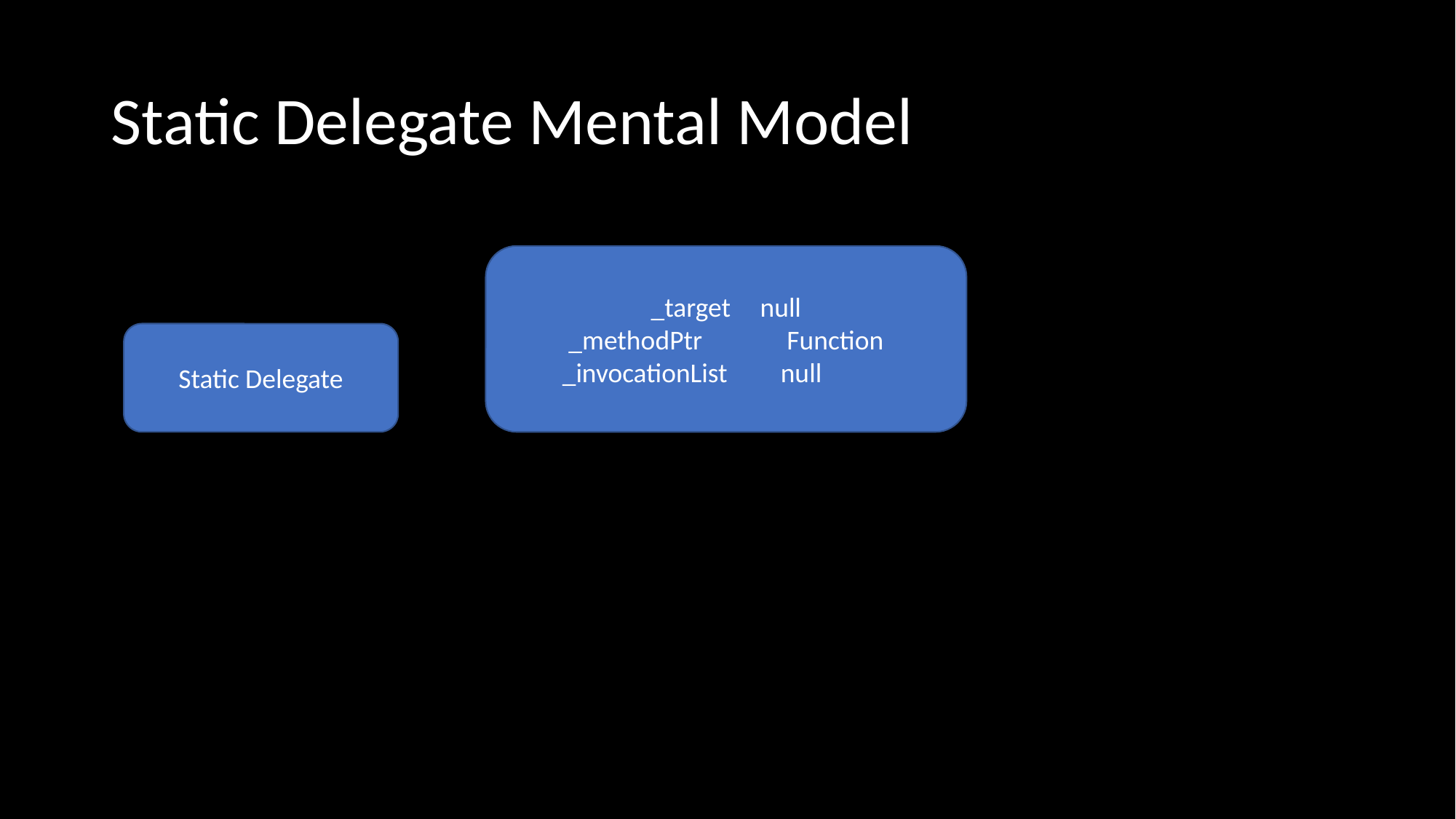

# Static Delegate Mental Model
_target	null
_methodPtr	Function
_invocationList	null
Static Delegate